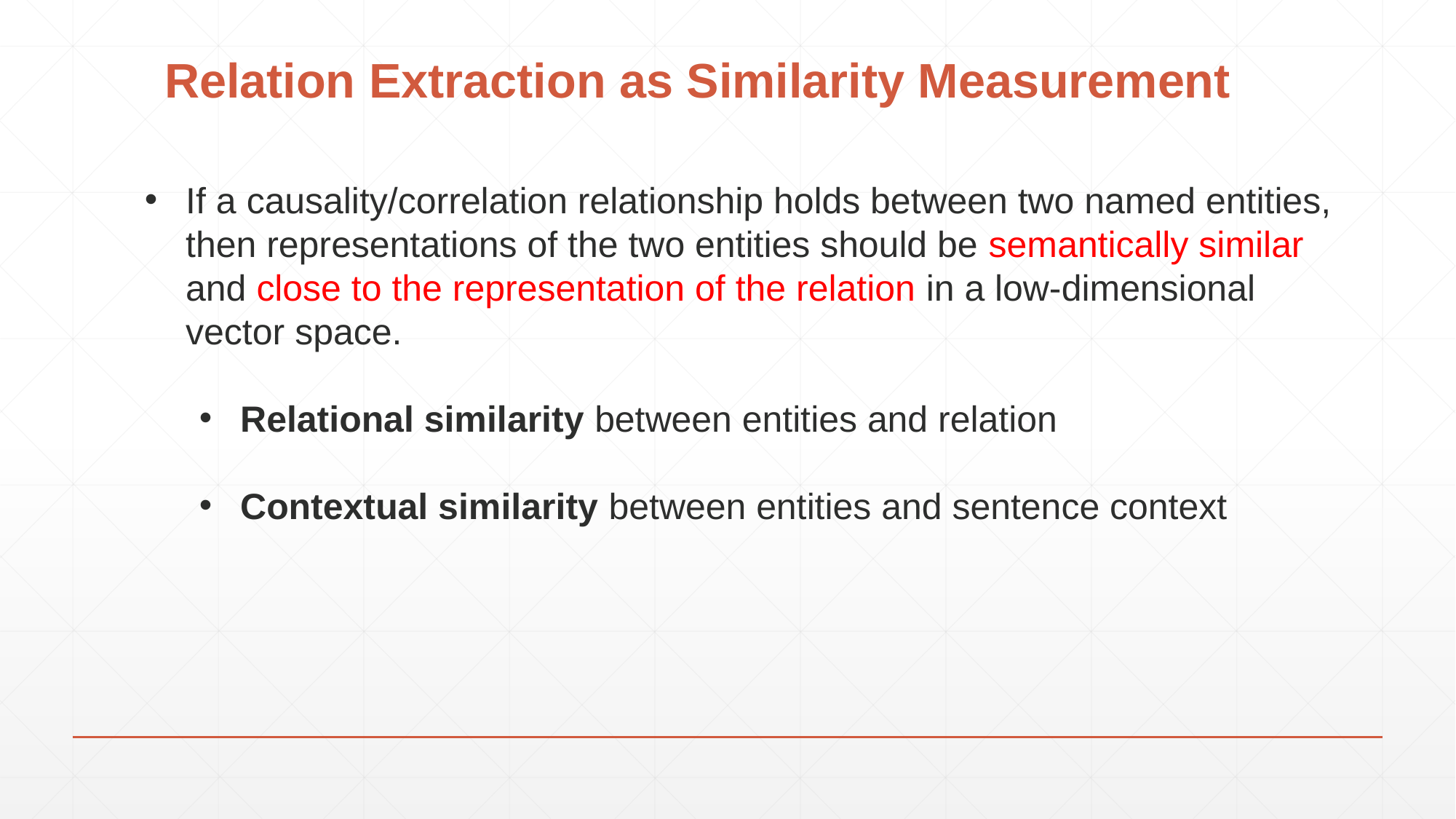

# Relation Extraction as Similarity Measurement
If a causality/correlation relationship holds between two named entities, then representations of the two entities should be semantically similar and close to the representation of the relation in a low-dimensional vector space.
Relational similarity between entities and relation

Contextual similarity between entities and sentence context